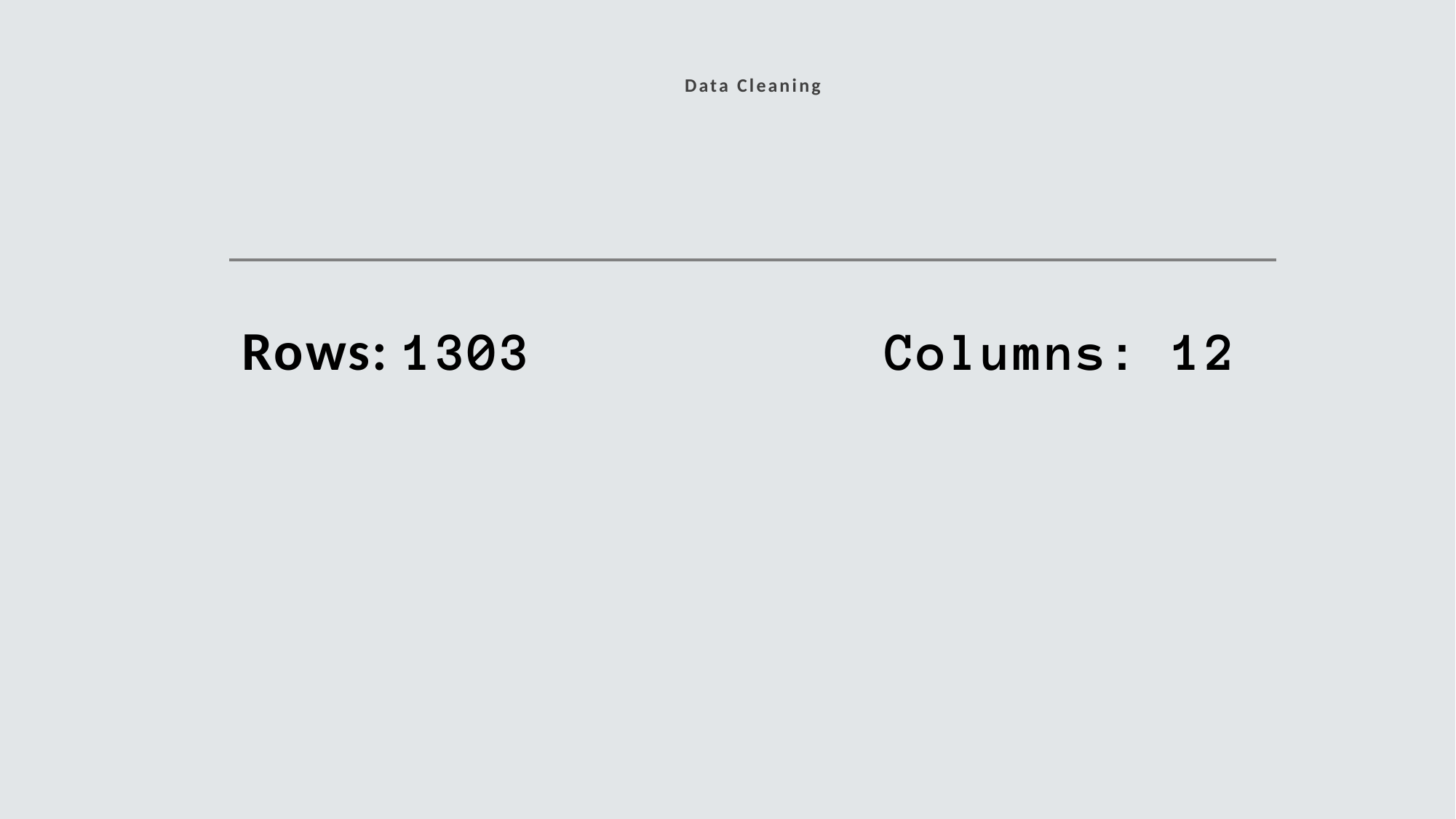

# Data Cleaning
Rows: 1303           Columns: 12